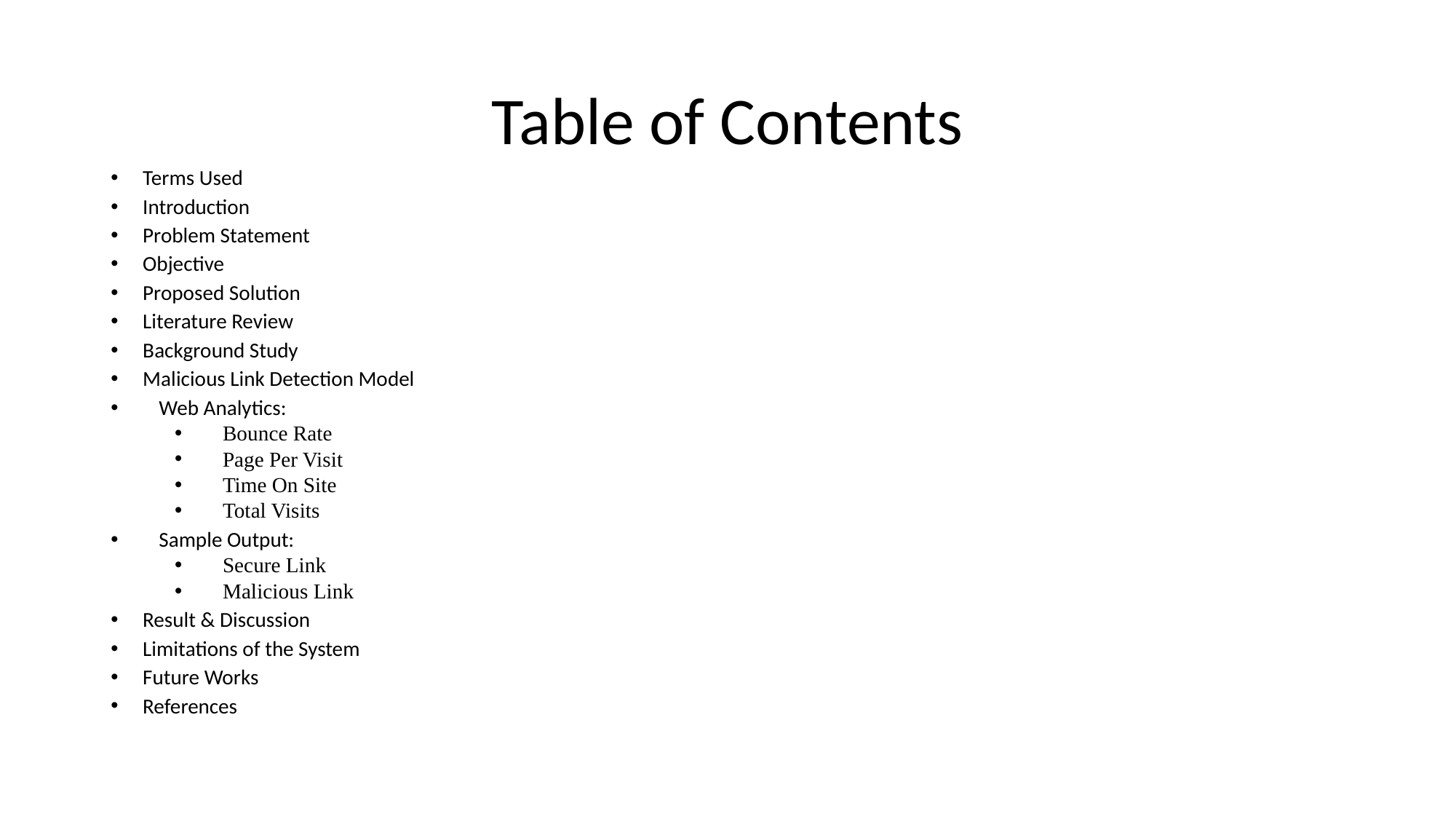

# Table of Contents
Terms Used
Introduction
Problem Statement
Objective
Proposed Solution
Literature Review
Background Study
Malicious Link Detection Model
Web Analytics:
Bounce Rate
Page Per Visit
Time On Site
Total Visits
Sample Output:
Secure Link
Malicious Link
Result & Discussion
Limitations of the System
Future Works
References